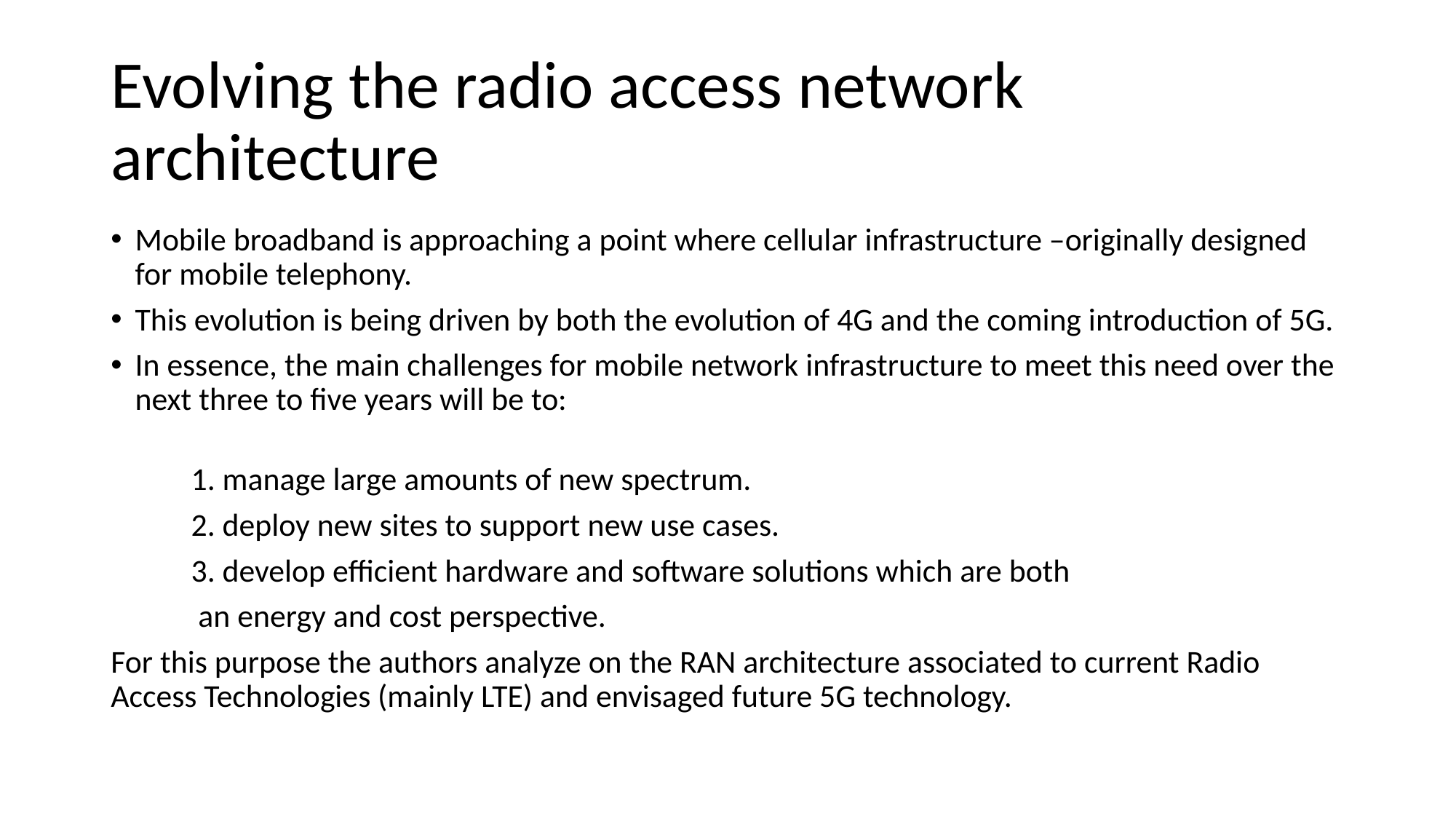

# Evolving the radio access network architecture
Mobile broadband is approaching a point where cellular infrastructure –originally designed for mobile telephony.
This evolution is being driven by both the evolution of 4G and the coming introduction of 5G.
In essence, the main challenges for mobile network infrastructure to meet this need over the next three to five years will be to:
           1. manage large amounts of new spectrum.
           2. deploy new sites to support new use cases.
           3. develop efficient hardware and software solutions which are both
            an energy and cost perspective.
For this purpose the authors analyze on the RAN architecture associated to current Radio Access Technologies (mainly LTE) and envisaged future 5G technology.